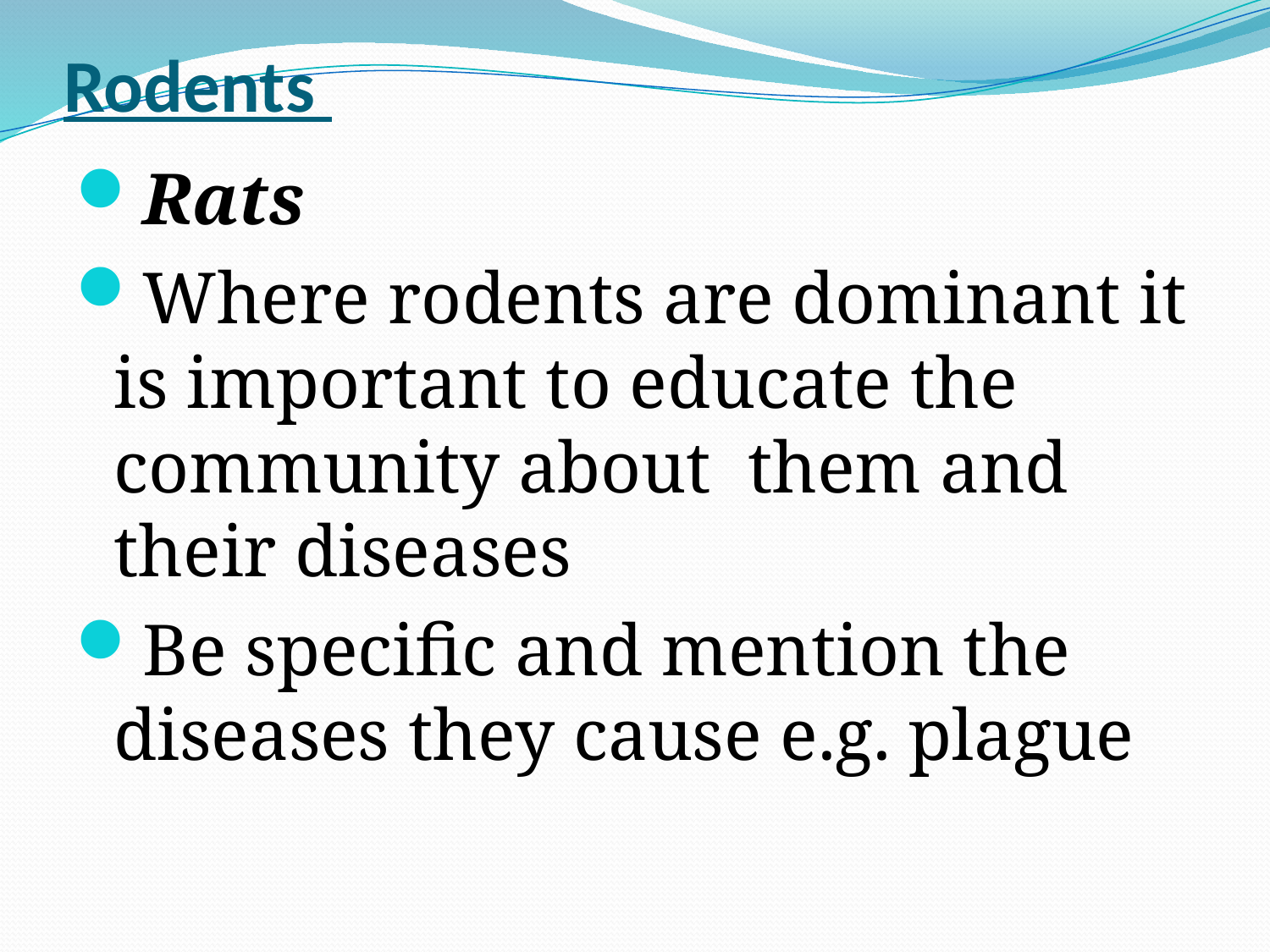

# Rodents
Rats
Where rodents are dominant it is important to educate the community about  them and their diseases
Be specific and mention the diseases they cause e.g. plague